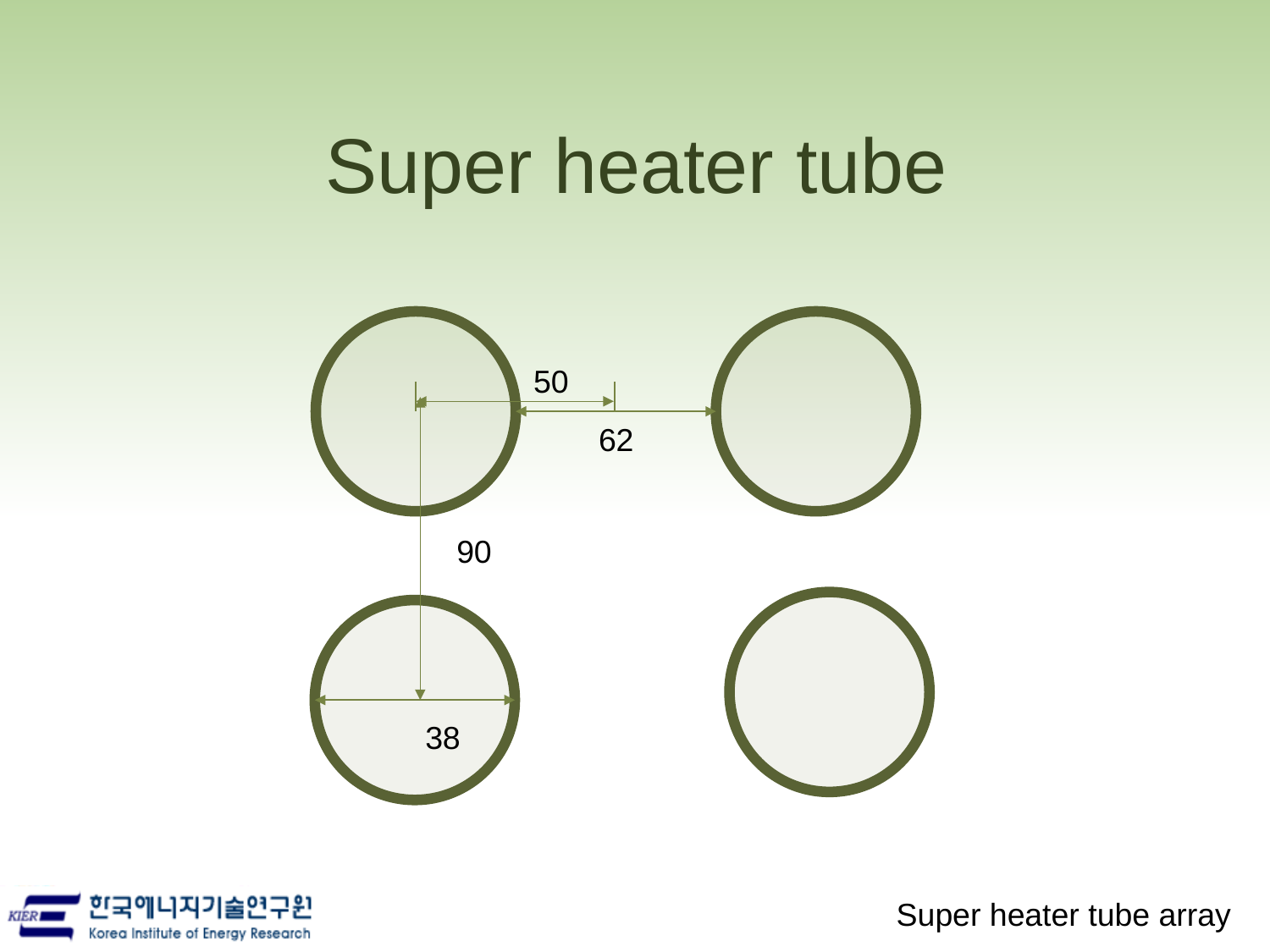

# Super heater tube

50
90

38
62

Super heater tube array